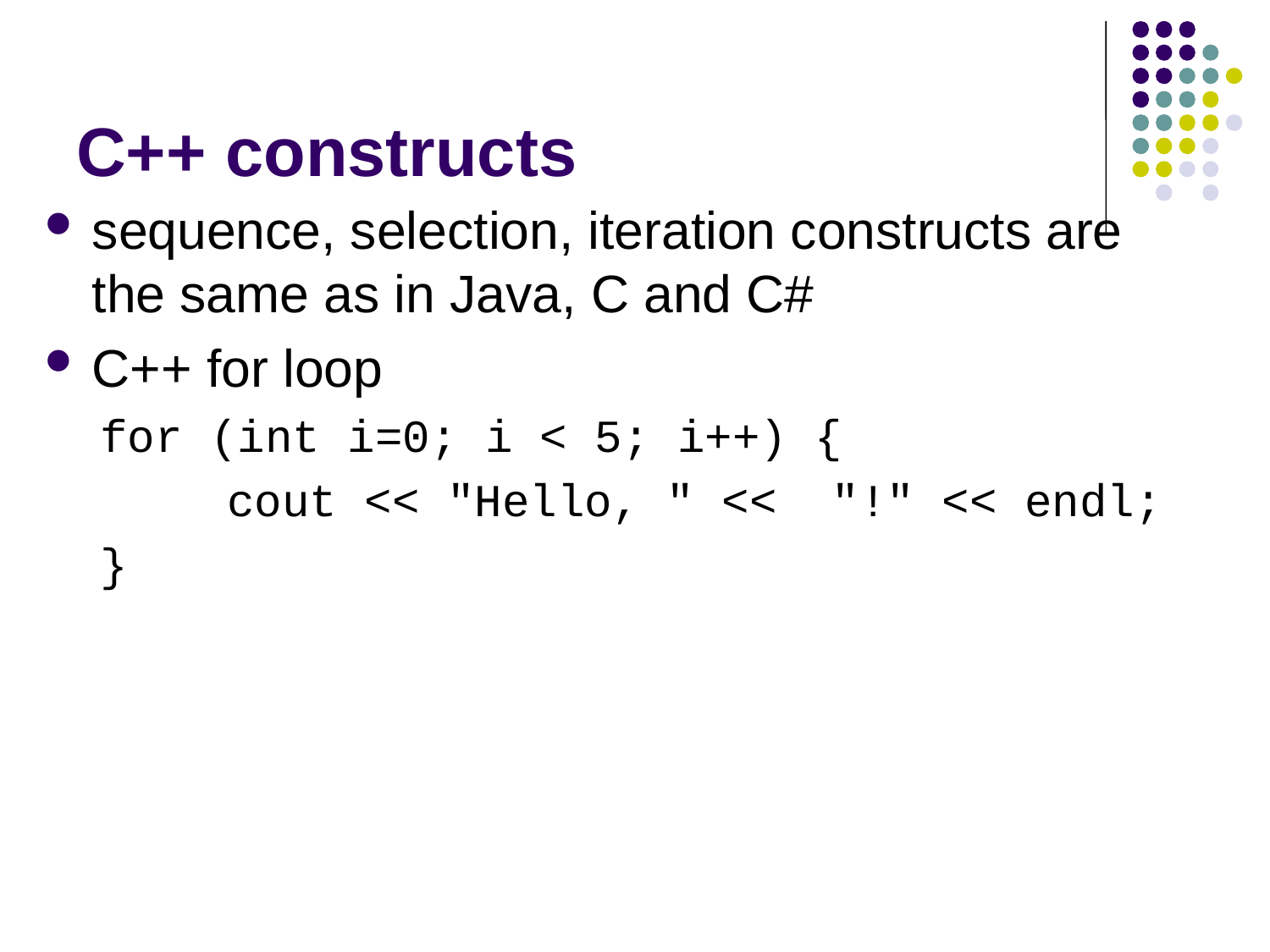

# C++ constructs
sequence, selection, iteration constructs are the same as in Java, C and C#
C++ for loop
for (int i=0; i < 5; i++) {
	cout << "Hello, " <<  "!" << endl;
}